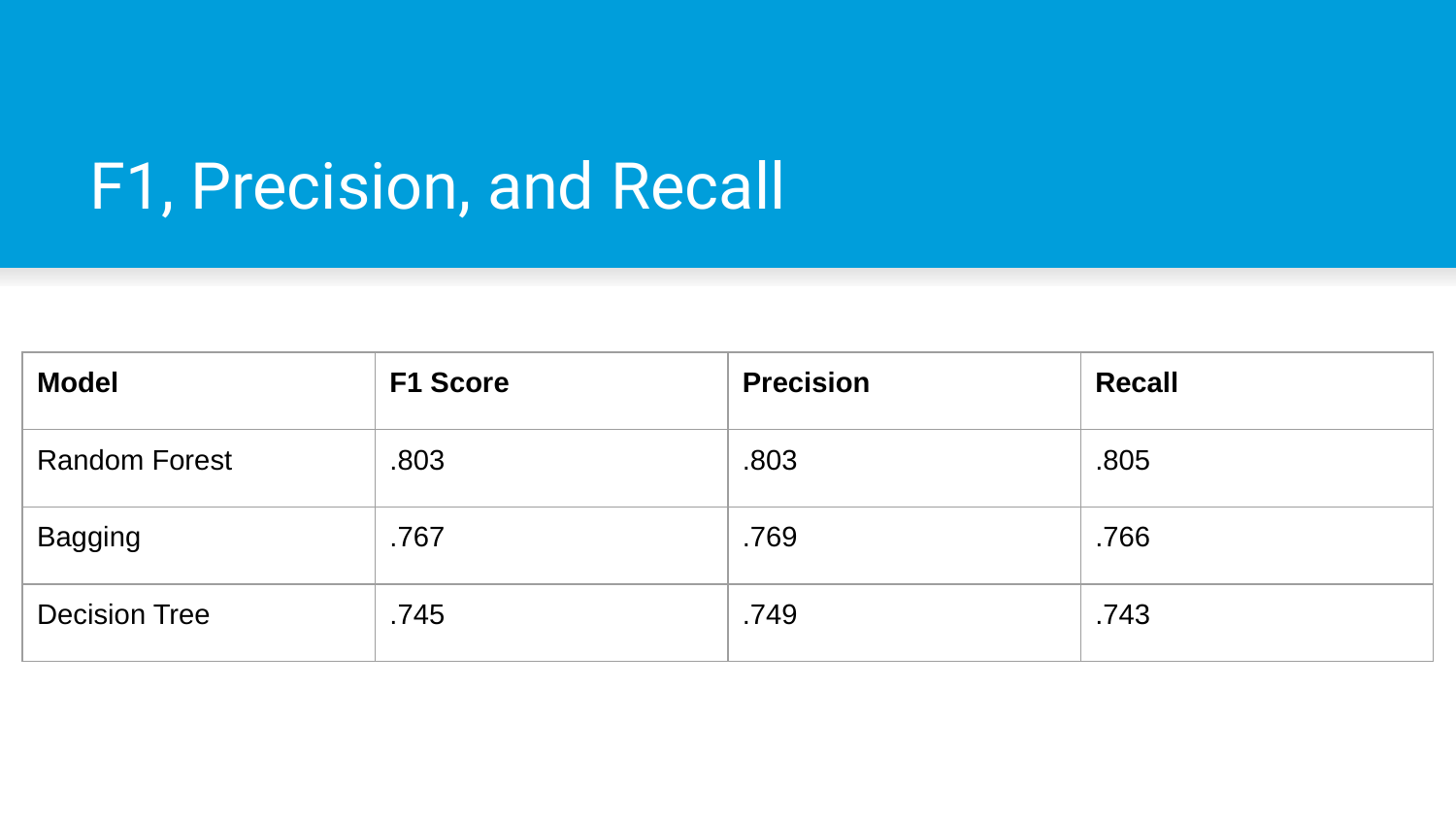

# F1, Precision, and Recall
| Model | F1 Score | Precision | Recall |
| --- | --- | --- | --- |
| Random Forest | .803 | .803 | .805 |
| Bagging | .767 | .769 | .766 |
| Decision Tree | .745 | .749 | .743 |